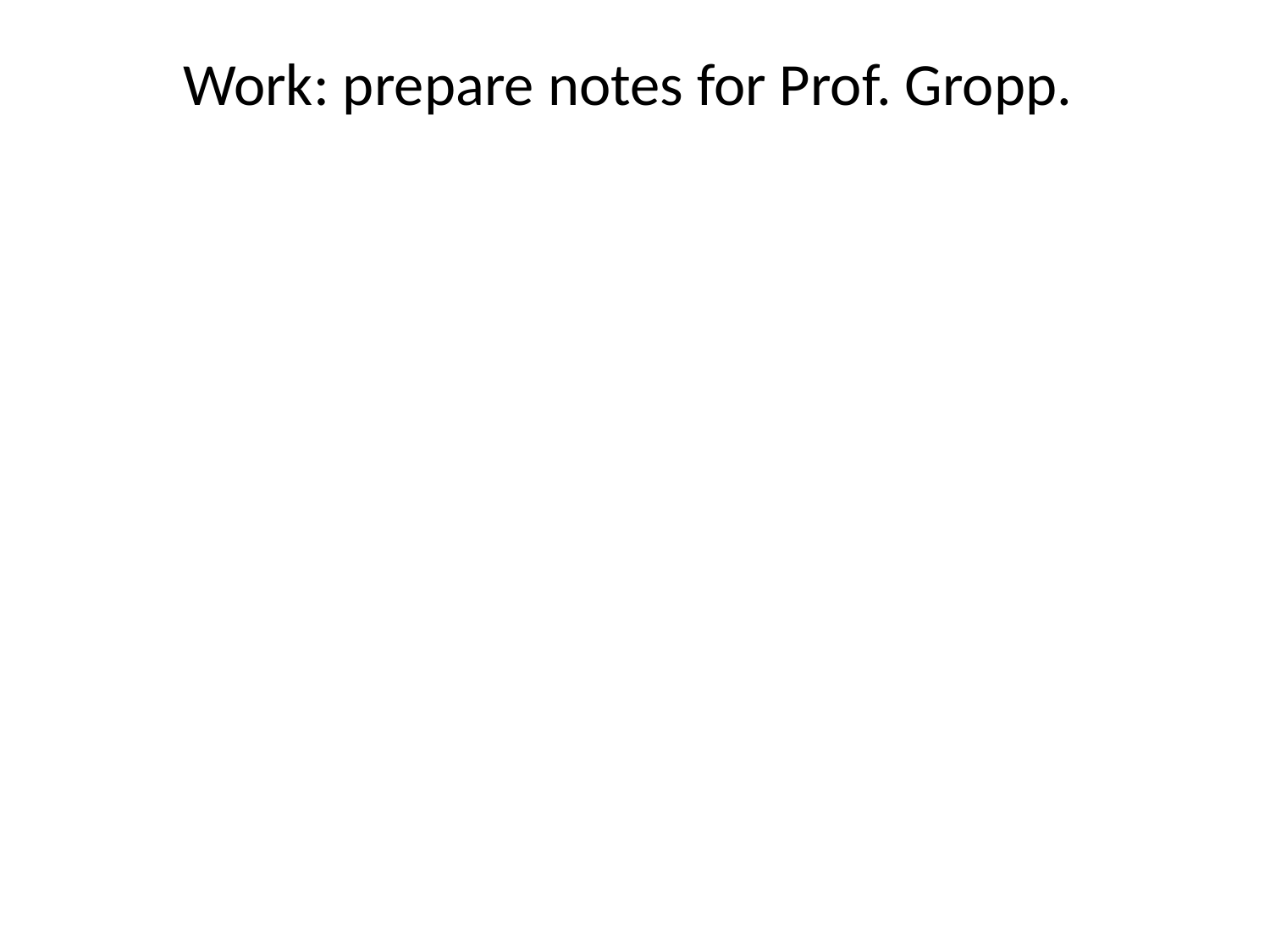

# Work: prepare notes for Prof. Gropp.